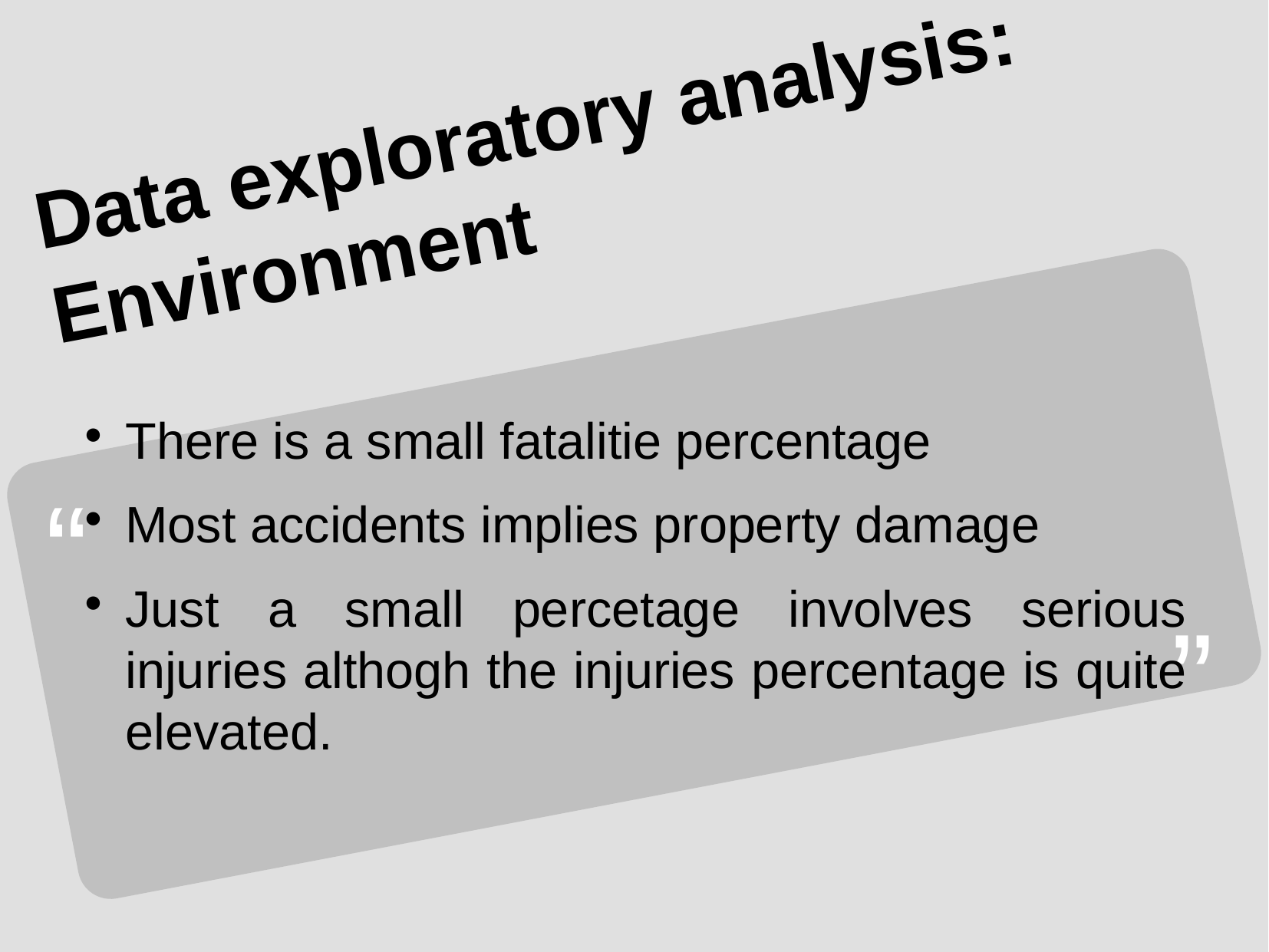

Data exploratory analysis:
Environment
There is a small fatalitie percentage
Most accidents implies property damage
Just a small percetage involves serious injuries althogh the injuries percentage is quite elevated.